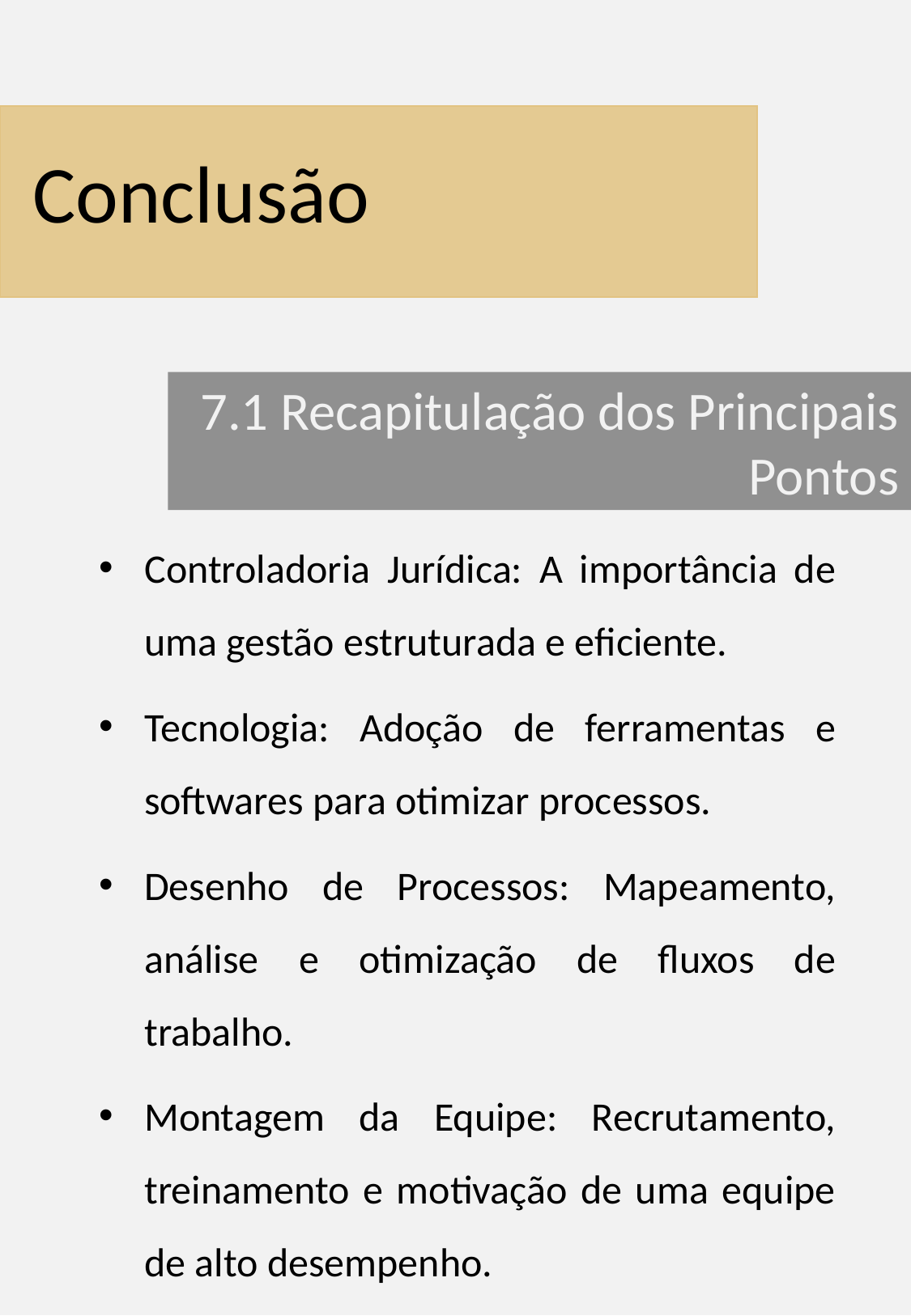

# Conclusão

7.1 Recapitulação dos Principais Pontos
Controladoria Jurídica: A importância de uma gestão estruturada e eficiente.
Tecnologia: Adoção de ferramentas e softwares para otimizar processos.
Desenho de Processos: Mapeamento, análise e otimização de fluxos de trabalho.
Montagem da Equipe: Recrutamento, treinamento e motivação de uma equipe de alto desempenho.